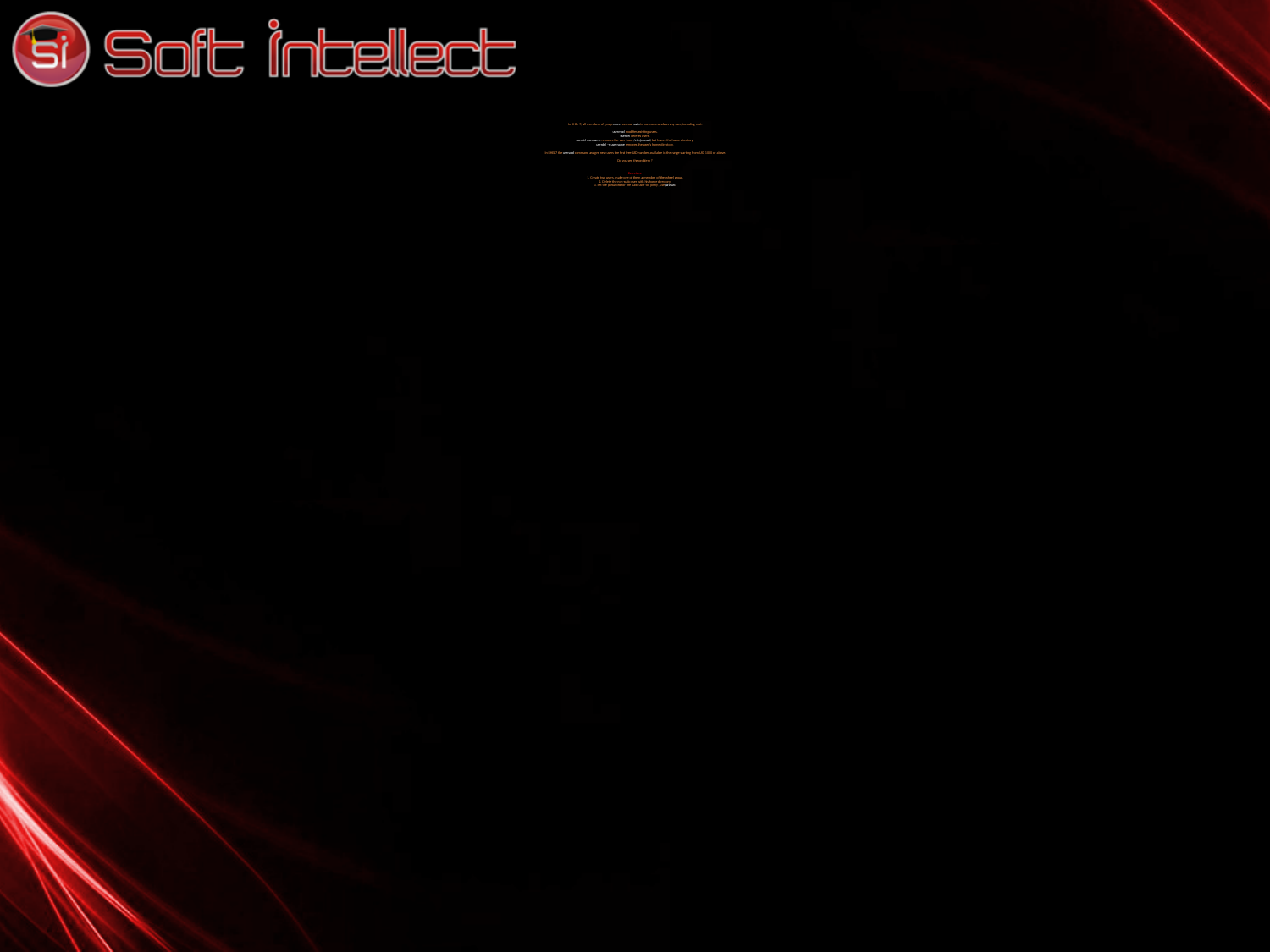

# In RHEL 7, all members of group wheel can use sudo to run commands as any user, including root. usermod modifies existing users. userdel deletes users. userdel username removes the user from /etc/passwd, but leaves the home directory. userdel –r username removes the user’s home directory. In RHEL7 the useradd command assigns new users the first free UID number available in the range starting from UID 1000 or above. Do you see the problem ? Exercises: 1. Create two users, make one of them a member of the wheel group. 2. Delete the non-sudo user with his home directory. 3. Set the password for the sudo user to ‘johny’, use passwd.